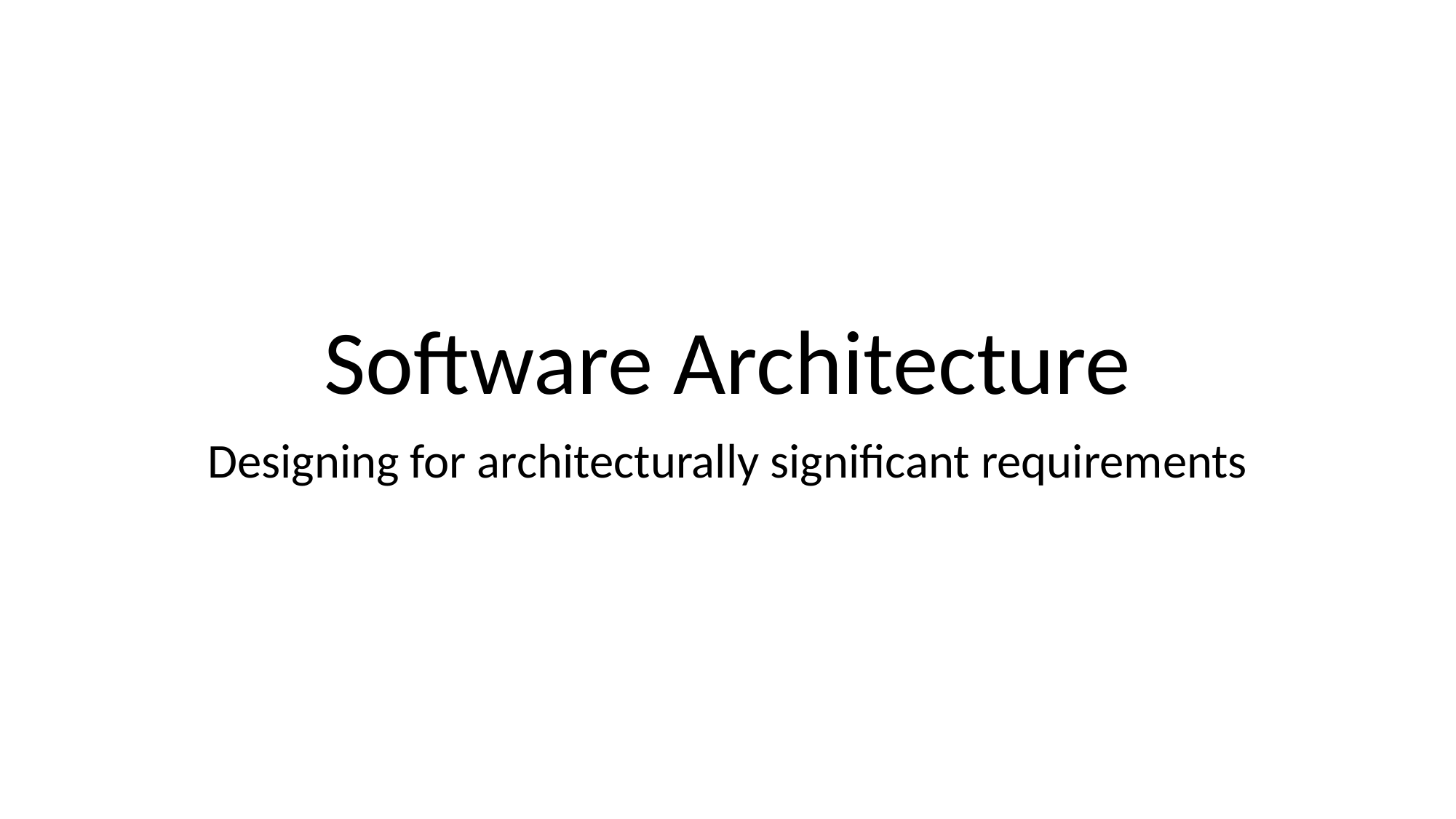

# Software Architecture
Designing for architecturally significant requirements